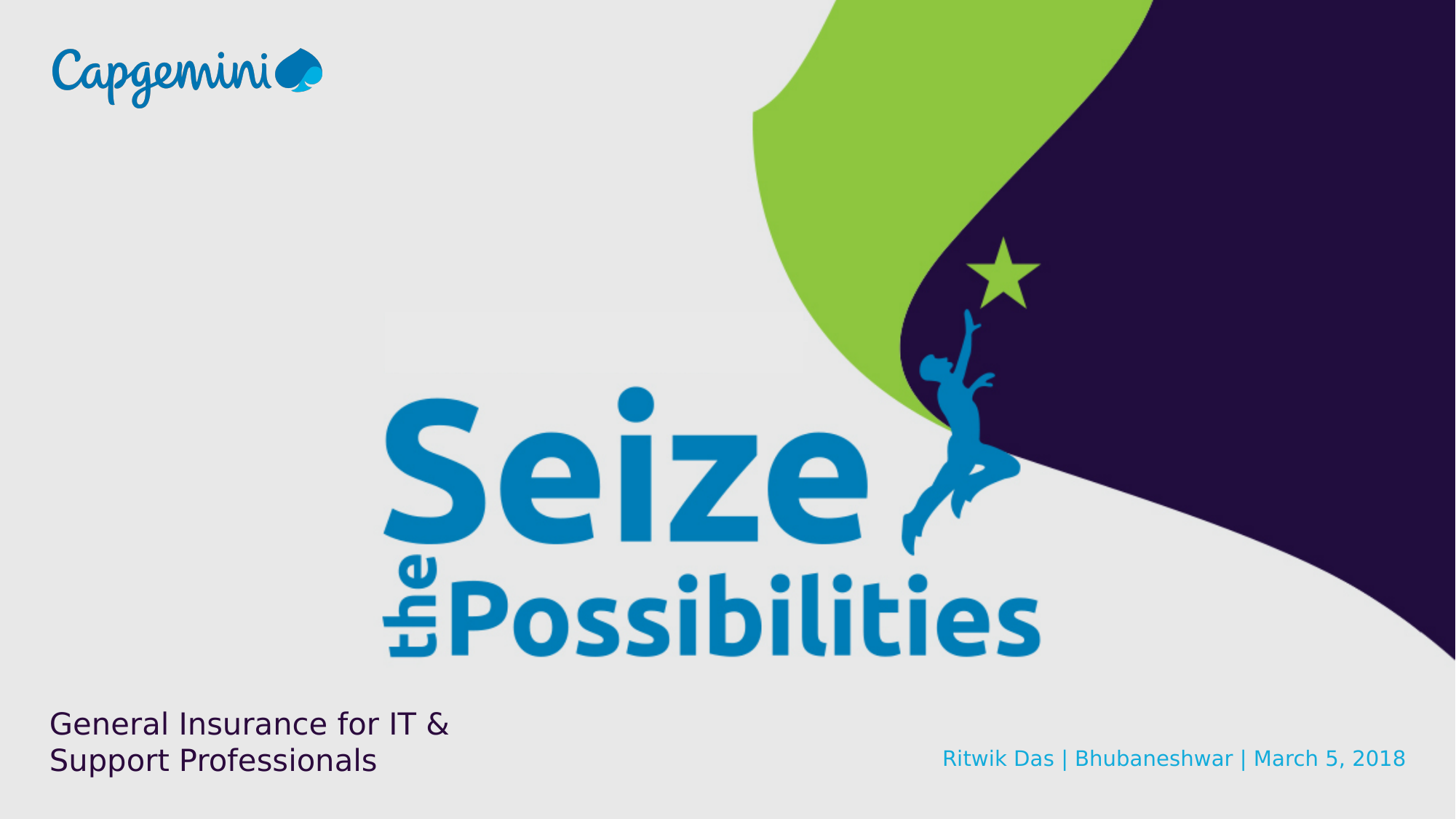

General Insurance for IT & Support Professionals
Ritwik Das | Bhubaneshwar | March 5, 2018